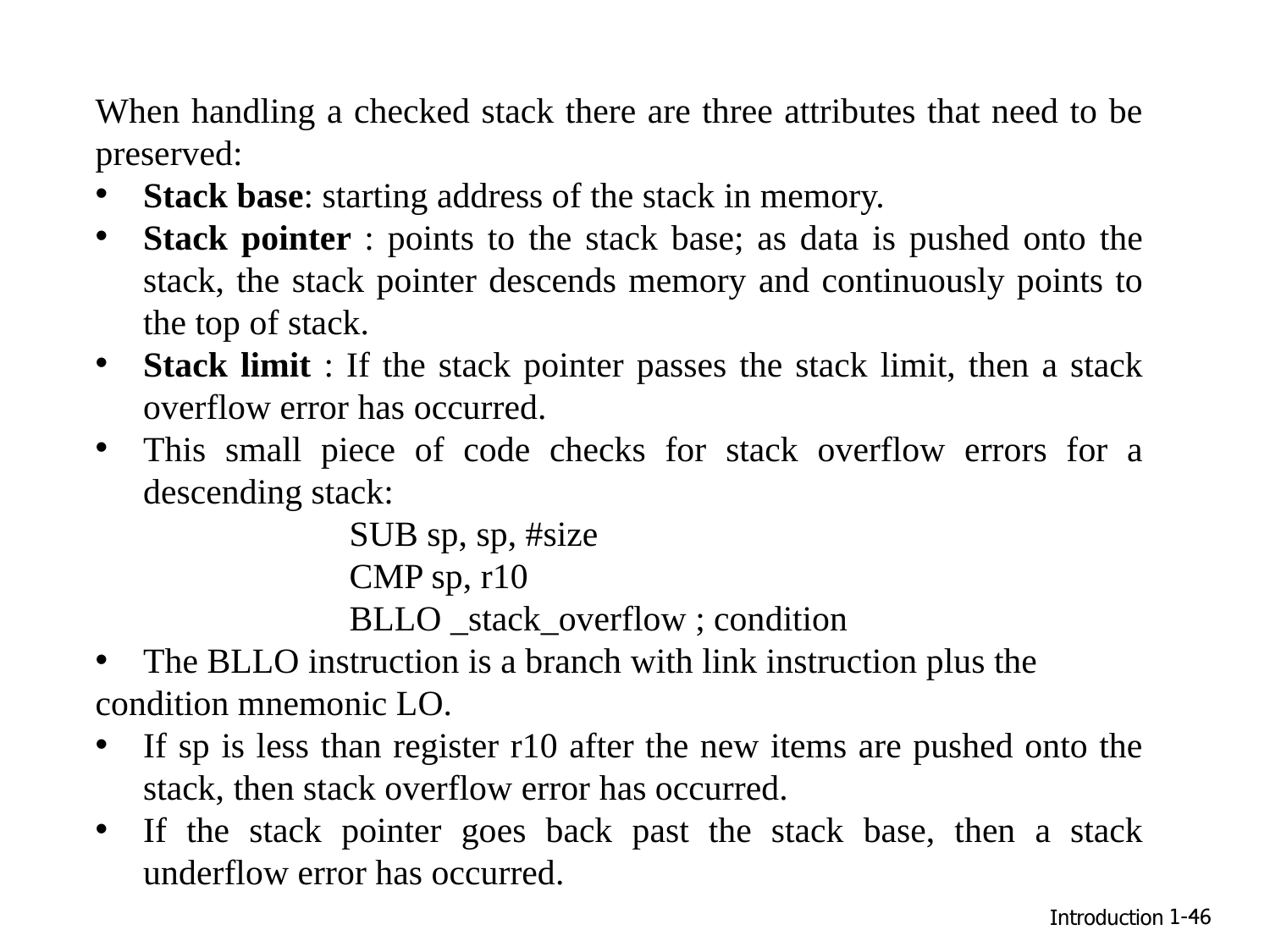

When handling a checked stack there are three attributes that need to be preserved:
Stack base: starting address of the stack in memory.
Stack pointer : points to the stack base; as data is pushed onto the stack, the stack pointer descends memory and continuously points to the top of stack.
Stack limit : If the stack pointer passes the stack limit, then a stack overflow error has occurred.
This small piece of code checks for stack overflow errors for a descending stack:
		SUB sp, sp, #size
		CMP sp, r10
		BLLO _stack_overflow ; condition
The BLLO instruction is a branch with link instruction plus the
condition mnemonic LO.
If sp is less than register r10 after the new items are pushed onto the stack, then stack overflow error has occurred.
If the stack pointer goes back past the stack base, then a stack underflow error has occurred.
1-46
Introduction